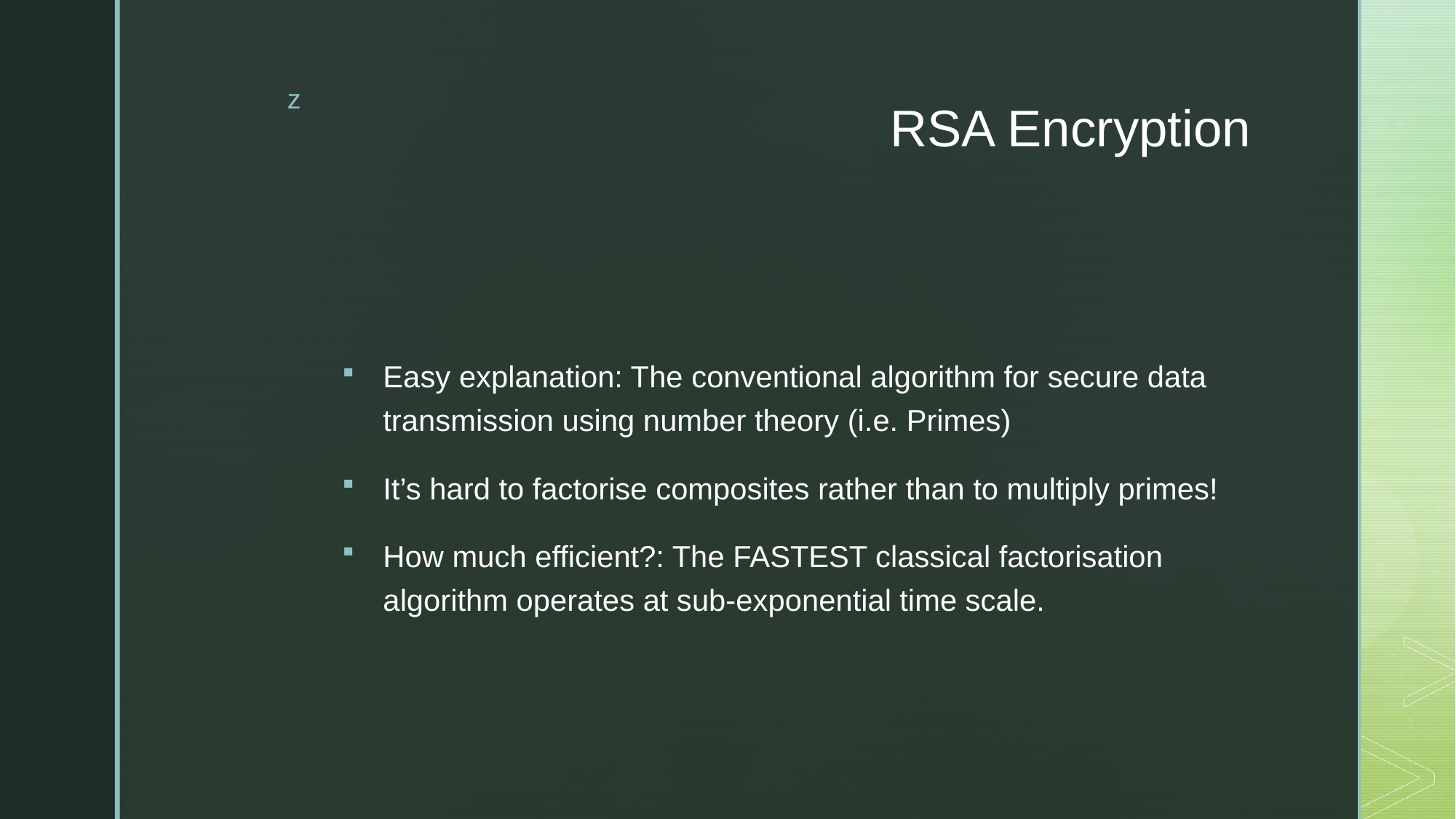

# RSA Encryption
Easy explanation: The conventional algorithm for secure data transmission using number theory (i.e. Primes)
It’s hard to factorise composites rather than to multiply primes!
How much efficient?: The FASTEST classical factorisation algorithm operates at sub-exponential time scale.